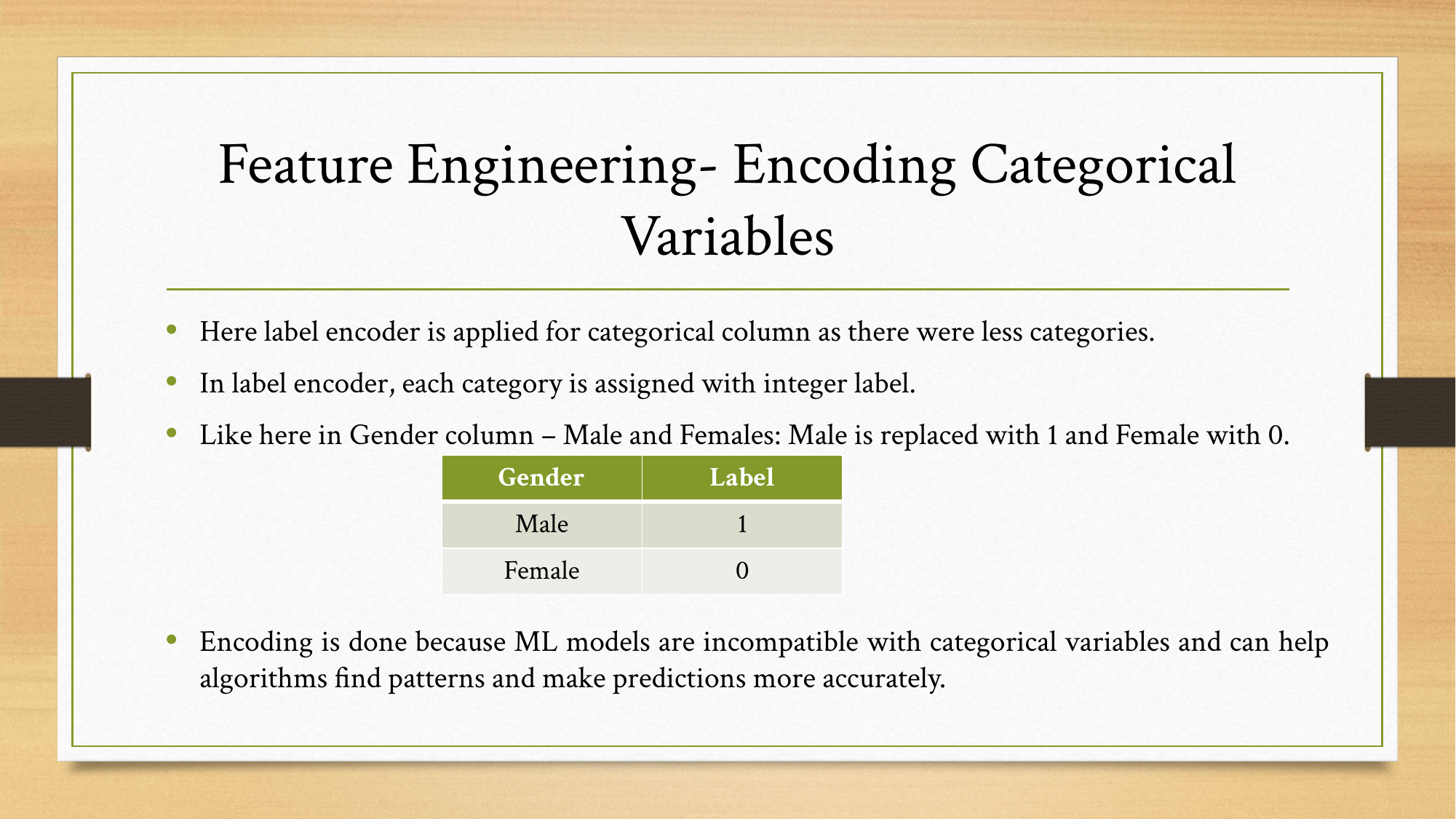

# Feature Engineering- Encoding Categorical Variables
Here label encoder is applied for categorical column as there were less categories.
In label encoder, each category is assigned with integer label.
Like here in Gender column – Male and Females: Male is replaced with 1 and Female with 0.

Encoding is done because ML models are incompatible with categorical variables and can help algorithms find patterns and make predictions more accurately.
| Gender | Label |
| --- | --- |
| Male | 1 |
| Female | 0 |